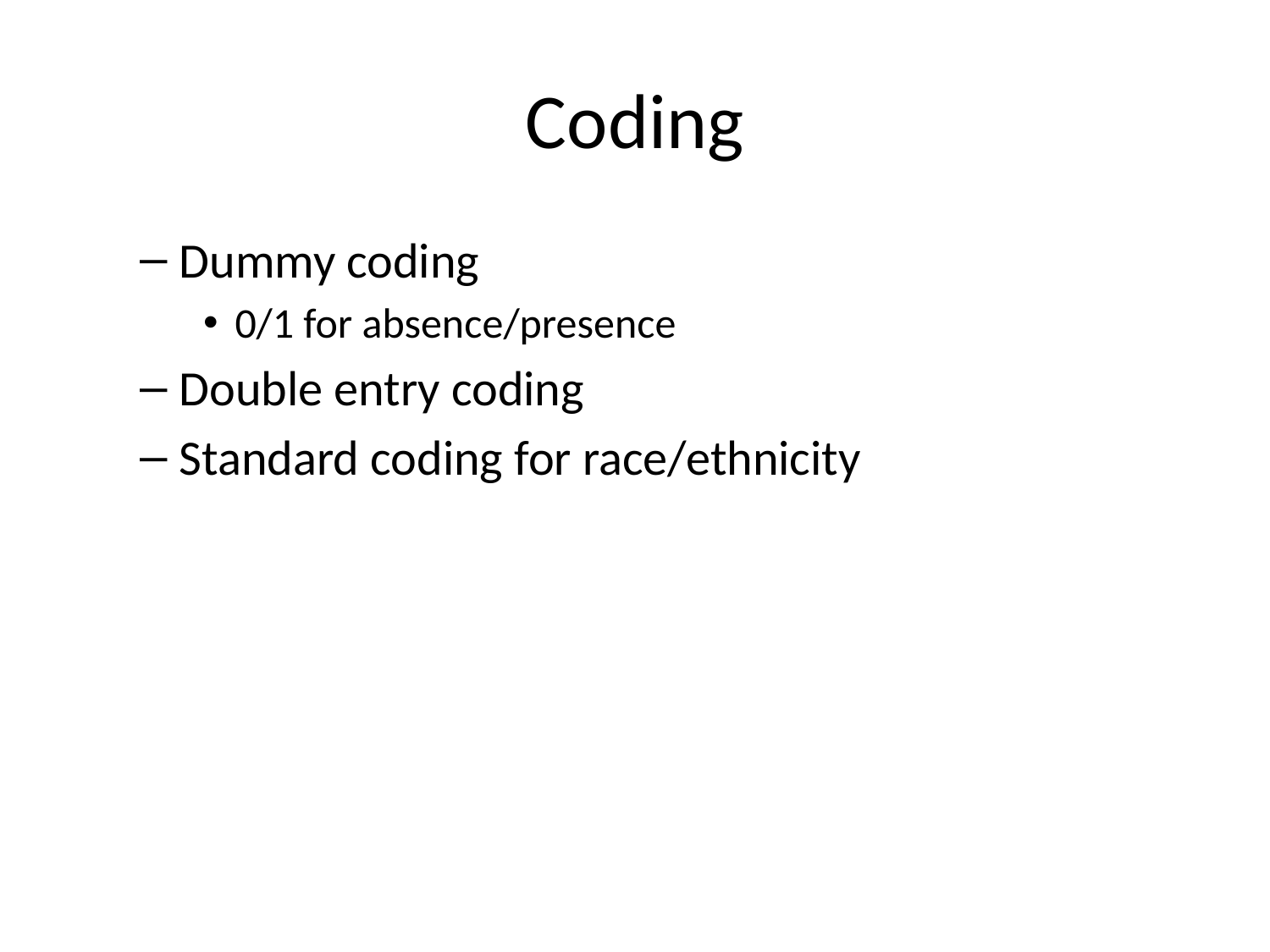

# Coding
Dummy coding
0/1 for absence/presence
Double entry coding
Standard coding for race/ethnicity